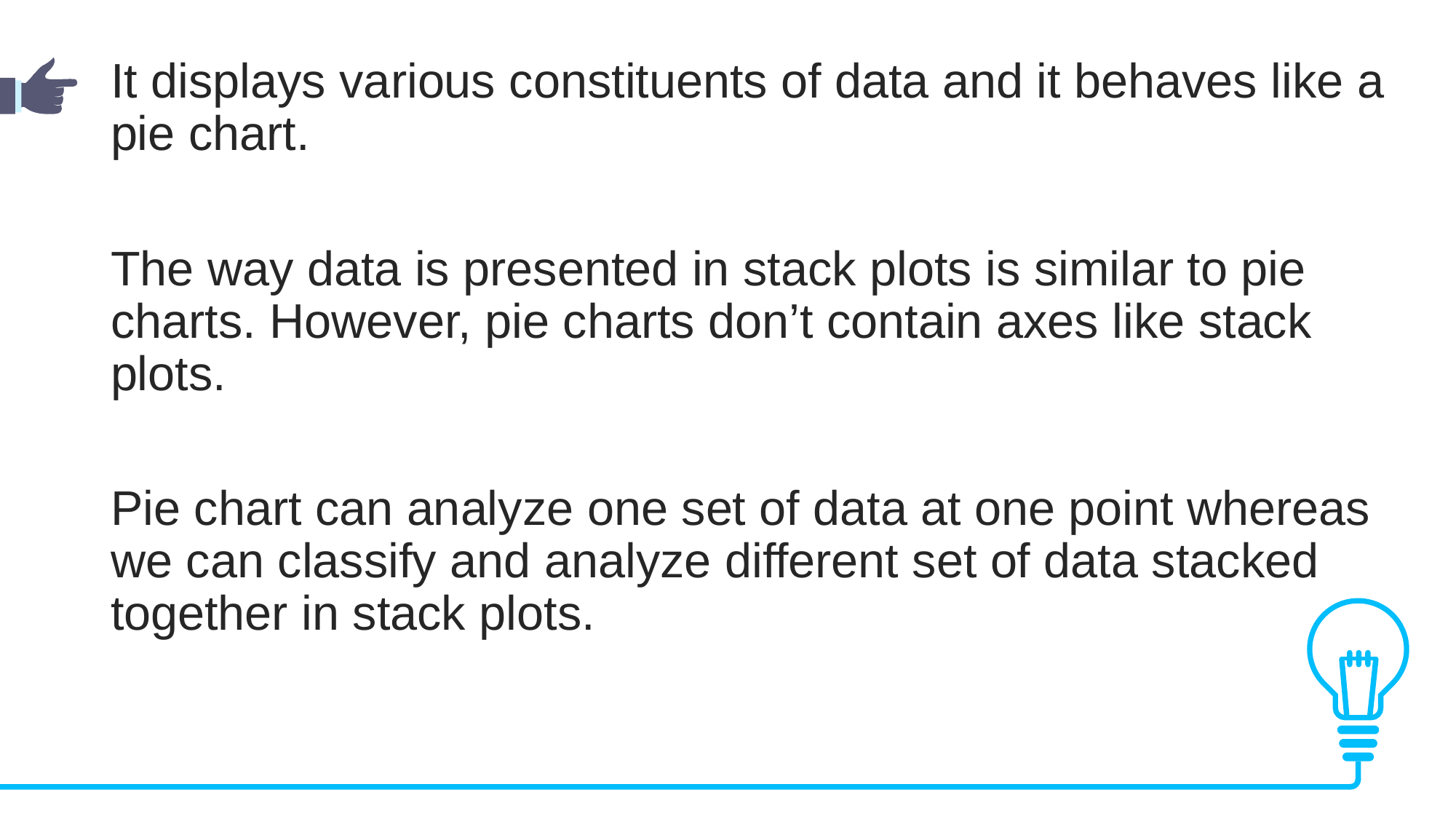

It displays various constituents of data and it behaves like a pie chart.

The way data is presented in stack plots is similar to pie charts. However, pie charts don’t contain axes like stack plots.

Pie chart can analyze one set of data at one point whereas we can classify and analyze different set of data stacked together in stack plots.